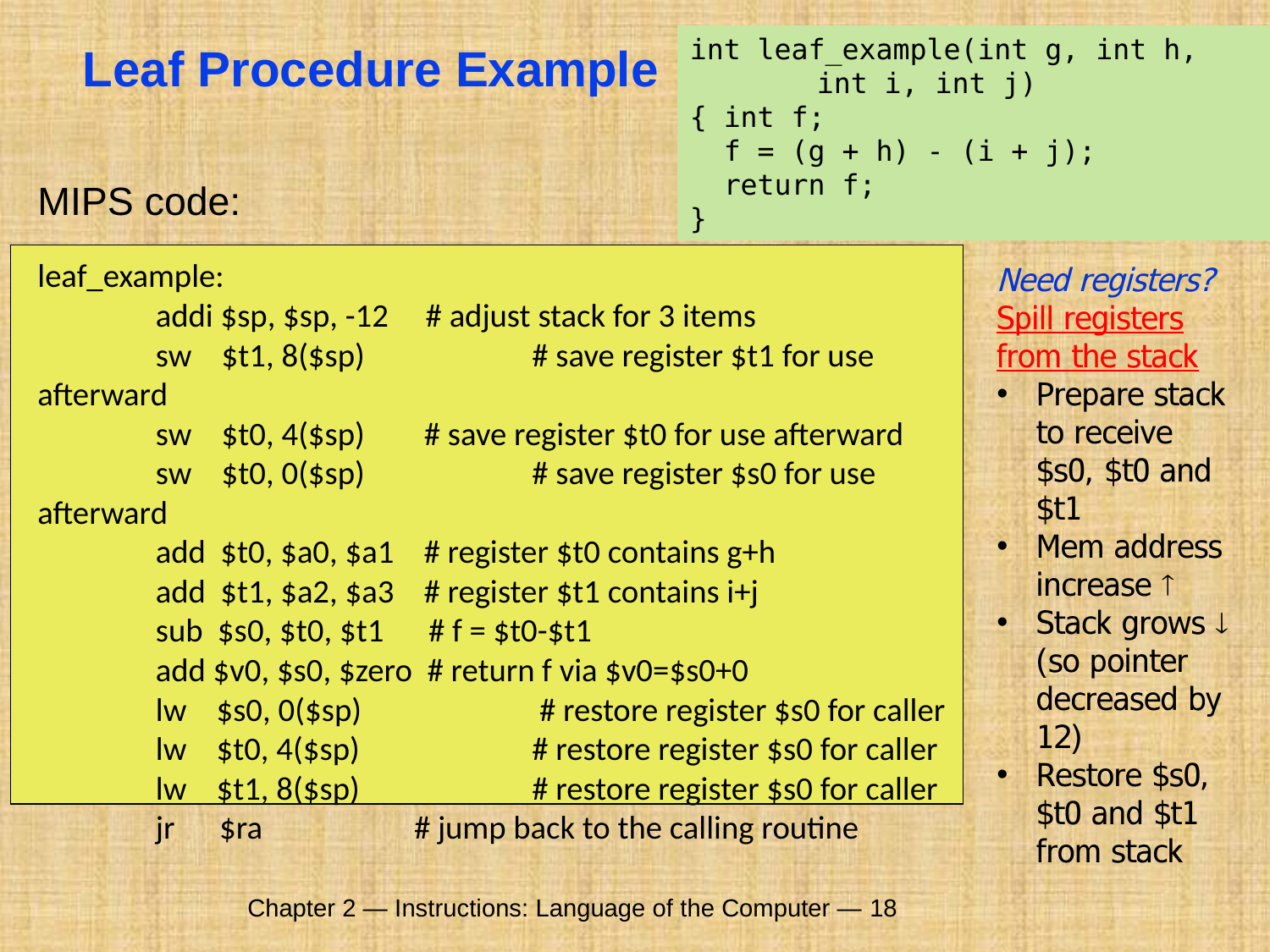

int leaf_example(int g, int h,
	int i, int j)
{ int f;
  f = (g + h) - (i + j);
  return f;
}
# Leaf Procedure Example
MIPS code:

leaf_example:
	addi $sp, $sp, -12     # adjust stack for 3 items
    	sw    $t1, 8($sp)     	   # save register $t1 for use afterward
	sw    $t0, 4($sp)        # save register $t0 for use afterward
    	sw    $t0, 0($sp)     	   # save register $s0 for use afterward
	add  $t0, $a0, $a1    # register $t0 contains g+h
    	add  $t1, $a2, $a3    # register $t1 contains i+j
    	sub  $s0, $t0, $t1      # f = $t0-$t1
    	add $v0, $s0, $zero  # return f via $v0=$s0+0
    	lw    $s0, 0($sp)     	    # restore register $s0 for caller
	lw    $t0, 4($sp)     	   # restore register $s0 for caller
    	lw    $t1, 8($sp)     	   # restore register $s0 for caller
	jr      $ra             	   # jump back to the calling routine

Need registers?
Spill registers from the stack
Prepare stack to receive $s0, $t0 and $t1
Mem address increase ↑
Stack grows ↓ (so pointer decreased by 12)
Restore $s0, $t0 and $t1 from stack

Chapter 2 — Instructions: Language of the Computer — 18